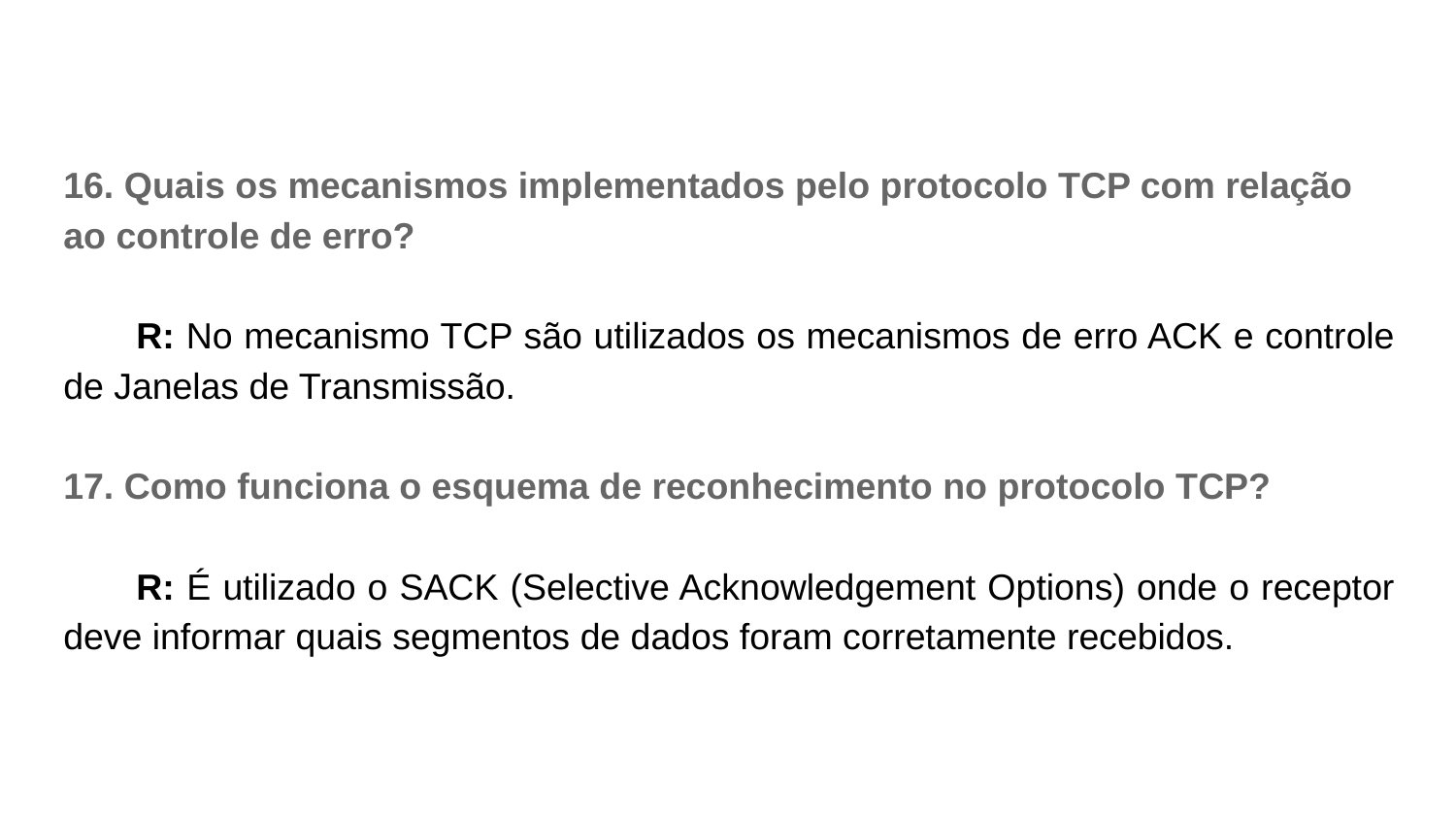

16. Quais os mecanismos implementados pelo protocolo TCP com relação ao controle de erro?

R: No mecanismo TCP são utilizados os mecanismos de erro ACK e controle de Janelas de Transmissão.

17. Como funciona o esquema de reconhecimento no protocolo TCP?

R: É utilizado o SACK (Selective Acknowledgement Options) onde o receptor deve informar quais segmentos de dados foram corretamente recebidos.